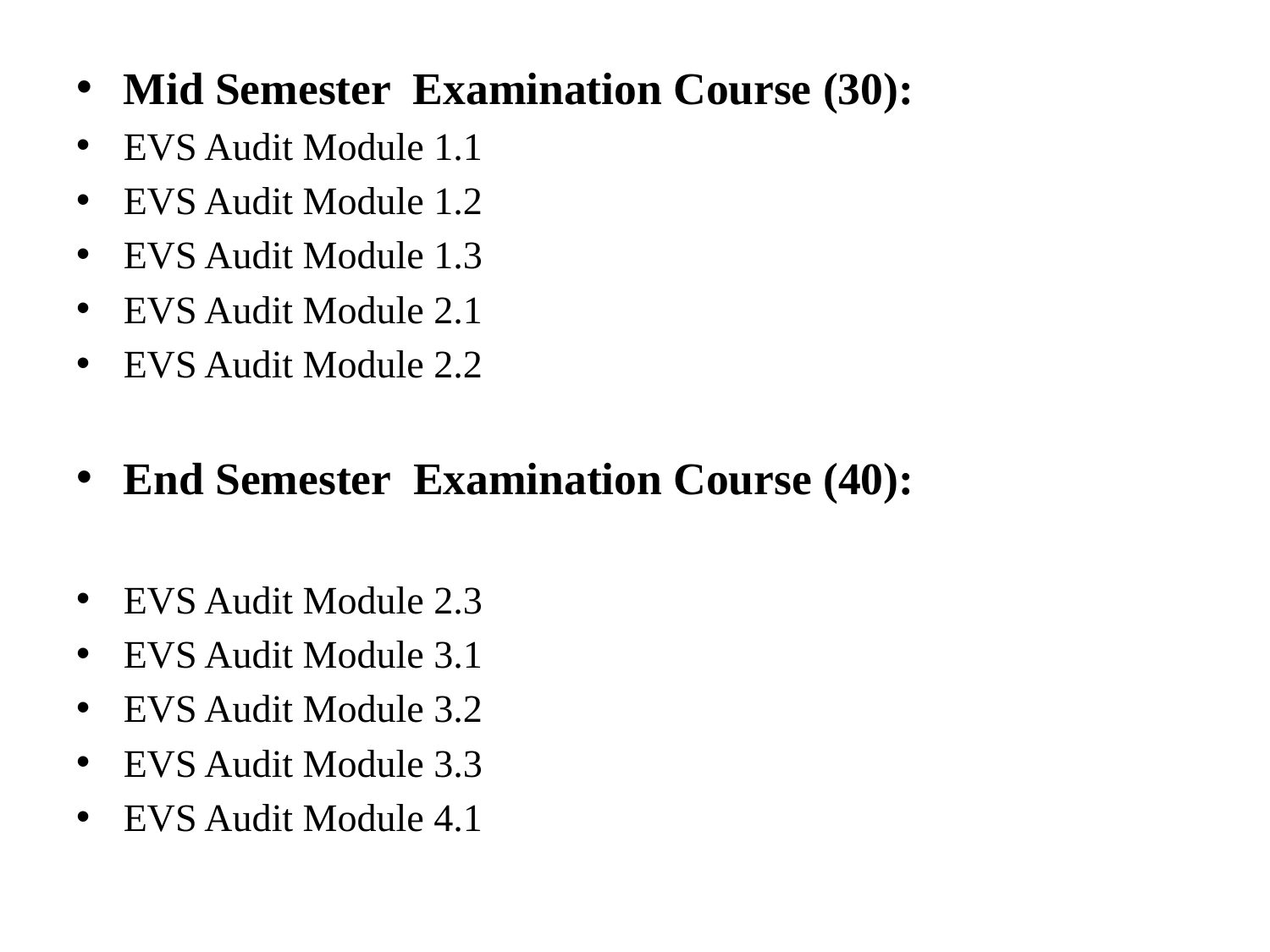

Mid Semester  Examination Course (30):
EVS Audit Module 1.1
EVS Audit Module 1.2
EVS Audit Module 1.3
EVS Audit Module 2.1
EVS Audit Module 2.2

End Semester  Examination Course (40):

EVS Audit Module 2.3
EVS Audit Module 3.1
EVS Audit Module 3.2
EVS Audit Module 3.3
EVS Audit Module 4.1